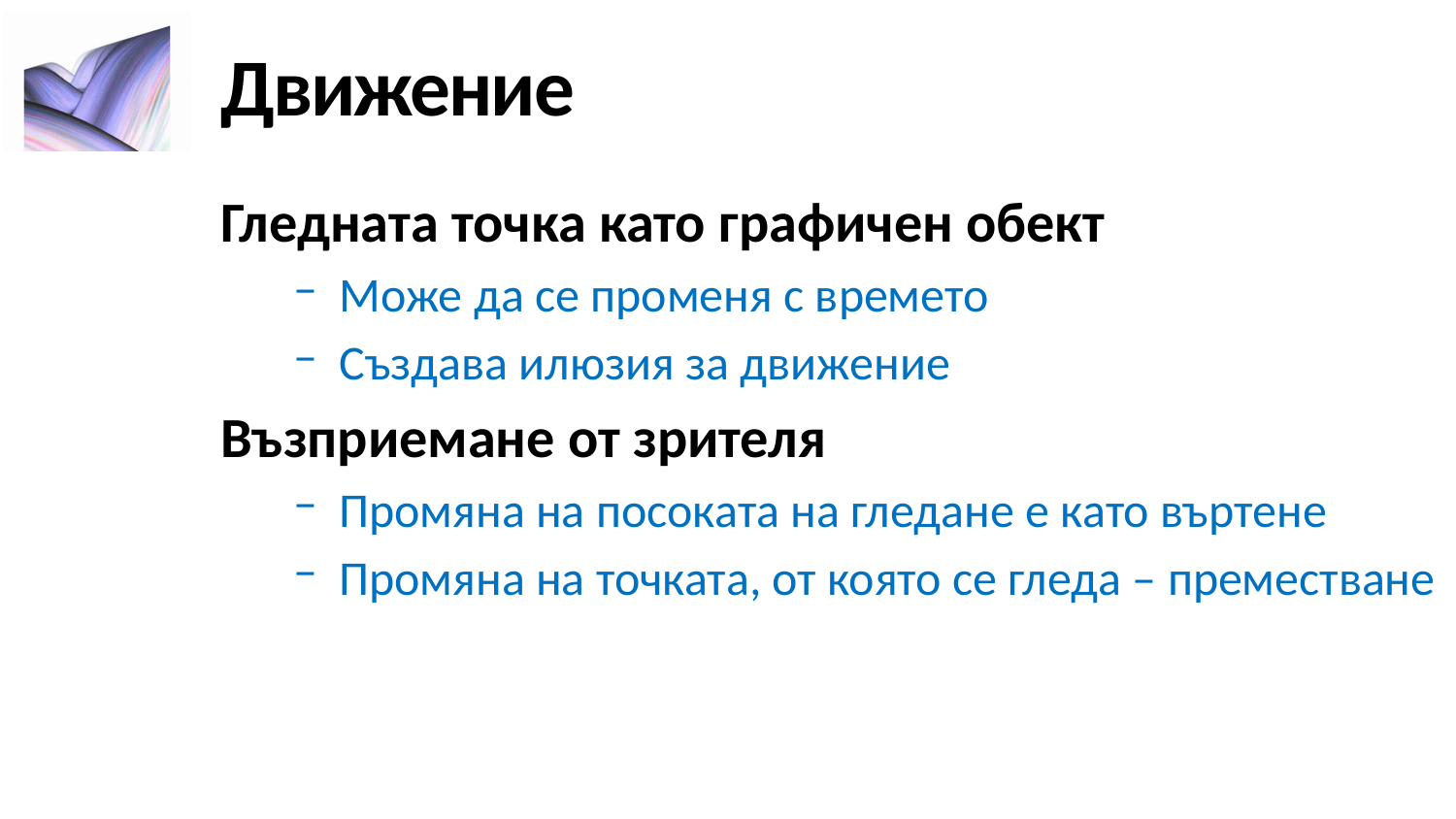

# Движение
Гледната точка като графичен обект
Може да се променя с времето
Създава илюзия за движение
Възприемане от зрителя
Промяна на посоката на гледане е като въртене
Промяна на точката, от която се гледа – преместване